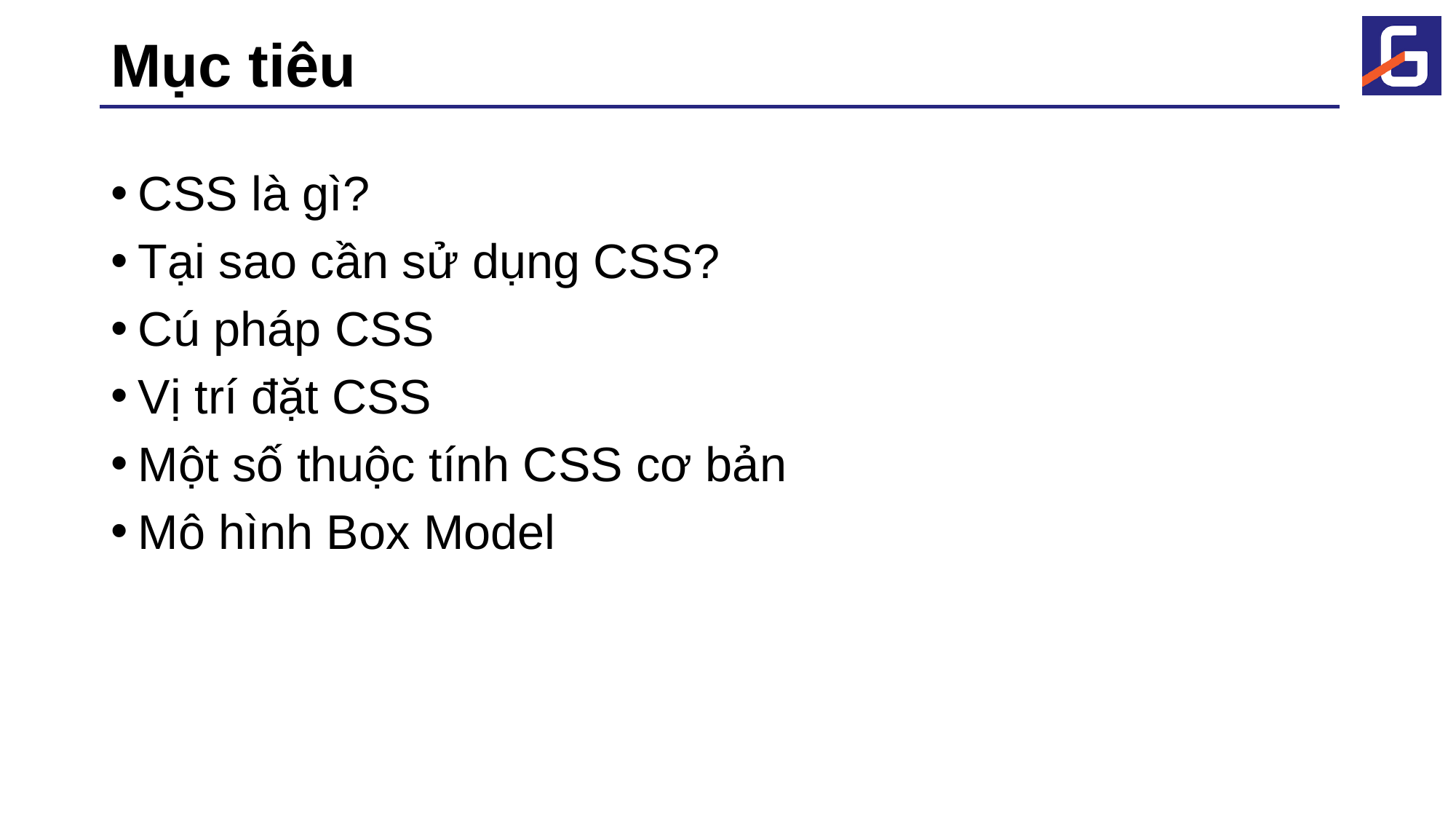

# Mục tiêu
CSS là gì?
Tại sao cần sử dụng CSS?
Cú pháp CSS
Vị trí đặt CSS
Một số thuộc tính CSS cơ bản
Mô hình Box Model